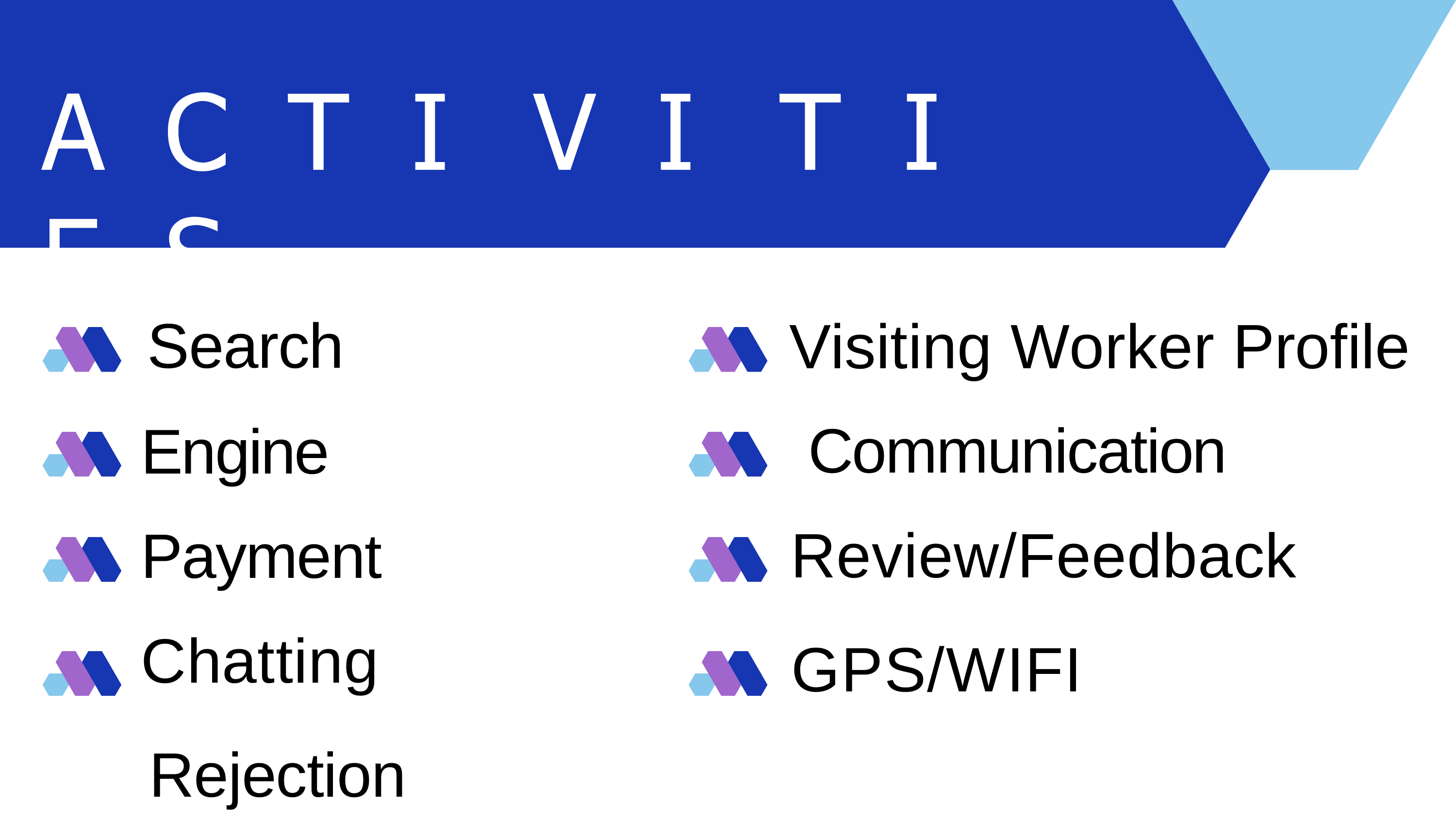

# A C T I V I T I E S
Search Engine  Payment  Chatting
Rejection
Visiting Worker Profile  Communication  Review/Feedback
GPS/WIFI